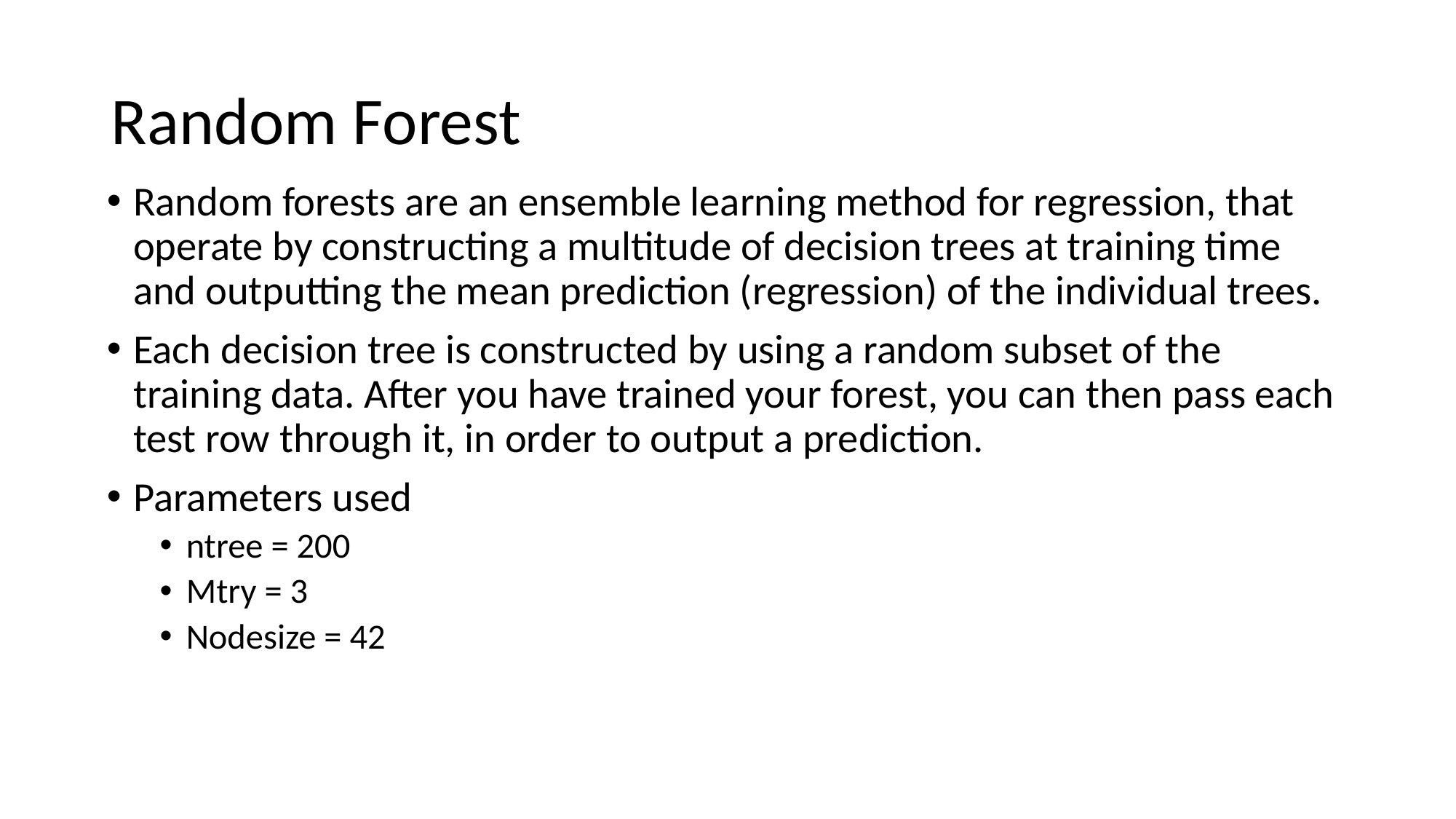

# Random Forest
Random forests are an ensemble learning method for regression, that operate by constructing a multitude of decision trees at training time and outputting the mean prediction (regression) of the individual trees.
Each decision tree is constructed by using a random subset of the training data. After you have trained your forest, you can then pass each test row through it, in order to output a prediction.
Parameters used
ntree = 200
Mtry = 3
Nodesize = 42